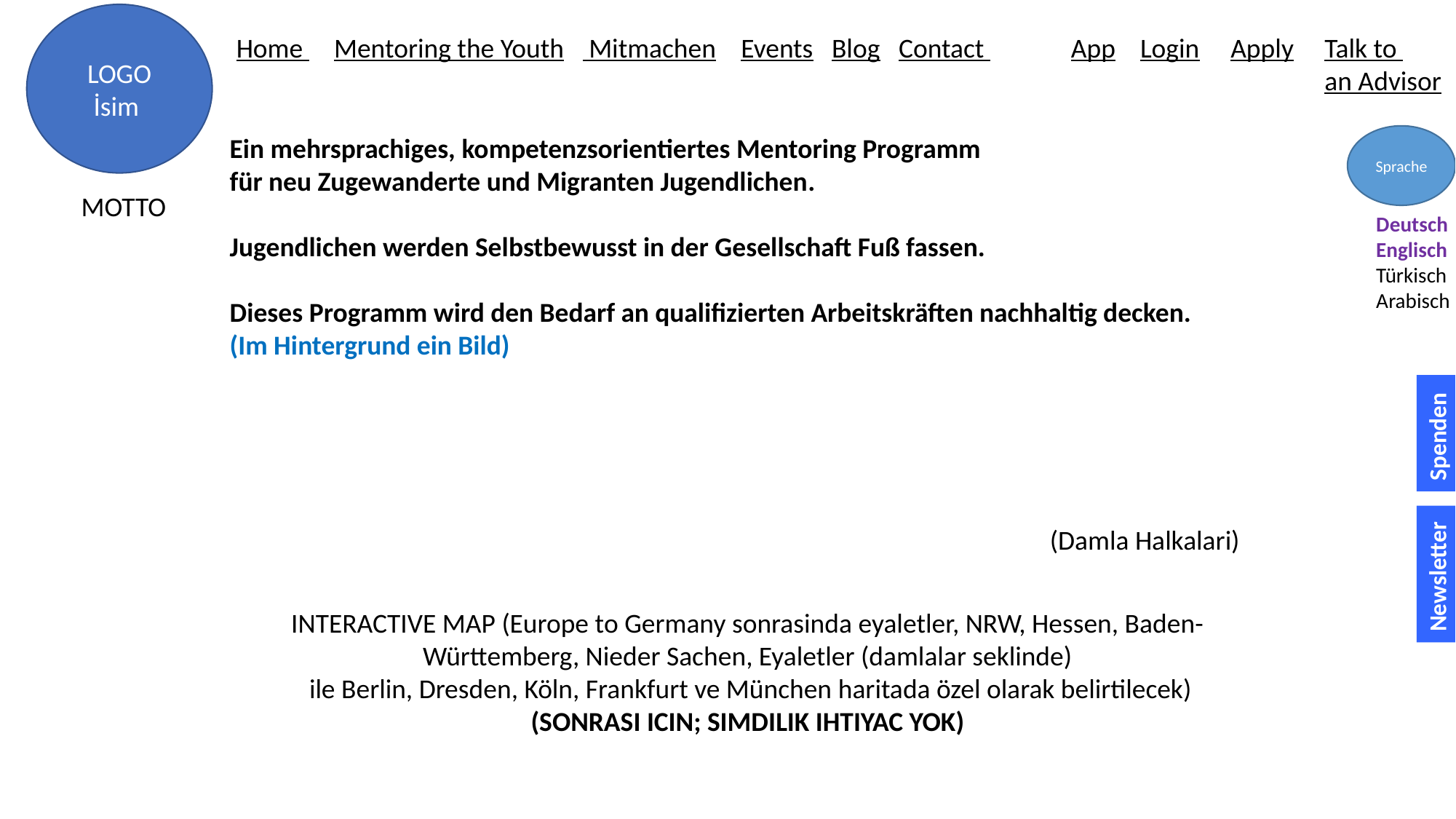

LOGO
İsim
Home     Mentoring the Youth    Mitmachen    Events   Blog   Contact
App    Login     Apply     Talk to
                                         an Advisor
Ein mehrsprachiges, kompetenzsorientiertes Mentoring Programm
für neu Zugewanderte und Migranten Jugendlichen.

Jugendlichen werden Selbstbewusst in der Gesellschaft Fuß fassen.

Dieses Programm wird den Bedarf an qualifizierten Arbeitskräften nachhaltig decken.
(Im Hintergrund ein Bild)
Sprache
MOTTO
Deutsch
Englisch
Türkisch
Arabisch
Spenden
(Damla Halkalari)

INTERACTIVE MAP (Europe to Germany sonrasinda eyaletler, NRW, Hessen, Baden- Württemberg, Nieder Sachen, Eyaletler (damlalar seklinde)
 ile Berlin, Dresden, Köln, Frankfurt ve München haritada özel olarak belirtilecek)
(SONRASI ICIN; SIMDILIK IHTIYAC YOK)
Newsletter